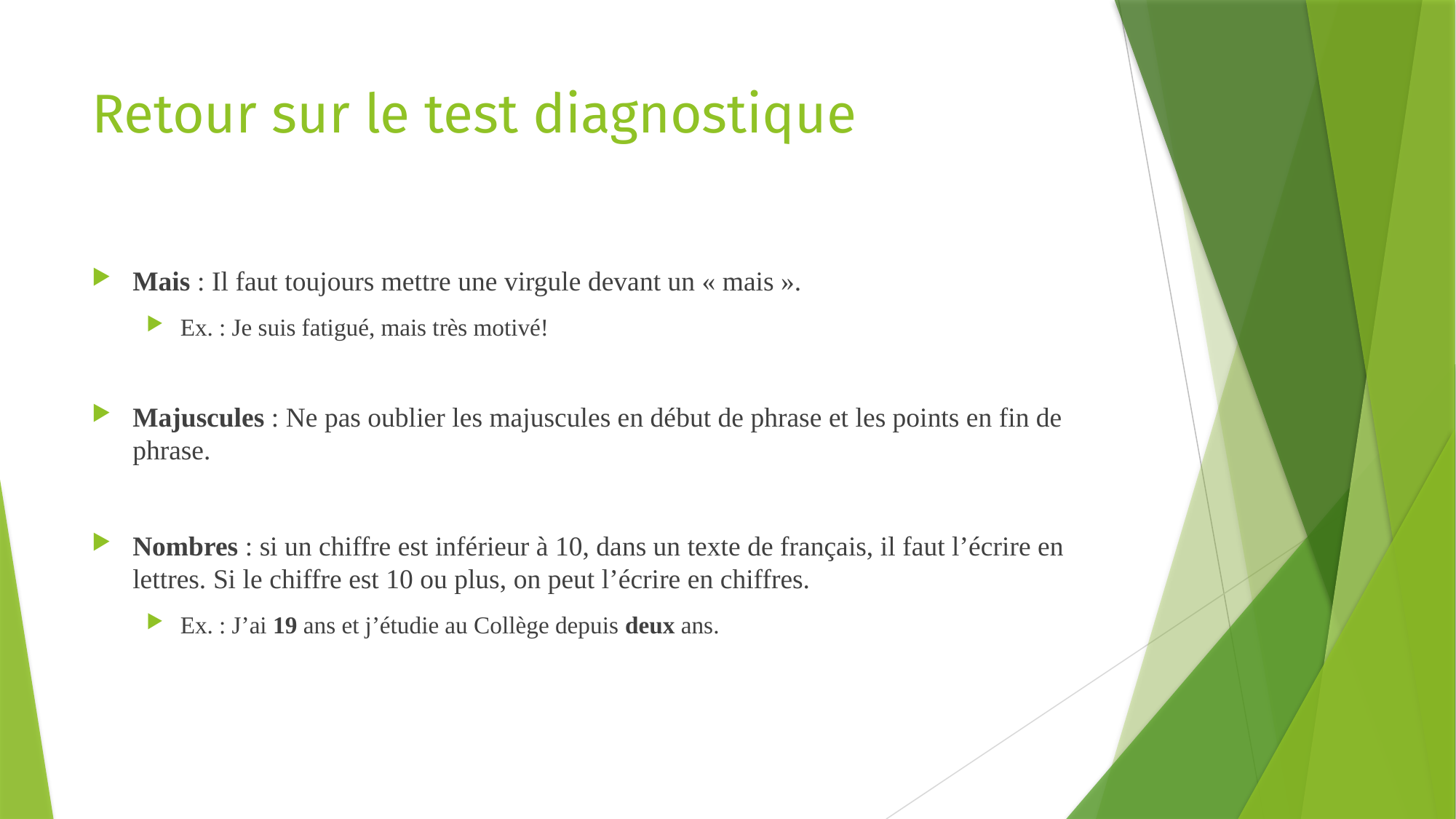

# Retour sur le test diagnostique
Mais : Il faut toujours mettre une virgule devant un « mais ».
Ex. : Je suis fatigué, mais très motivé!

Majuscules : Ne pas oublier les majuscules en début de phrase et les points en fin de phrase.

Nombres : si un chiffre est inférieur à 10, dans un texte de français, il faut l’écrire en lettres. Si le chiffre est 10 ou plus, on peut l’écrire en chiffres.
Ex. : J’ai 19 ans et j’étudie au Collège depuis deux ans.